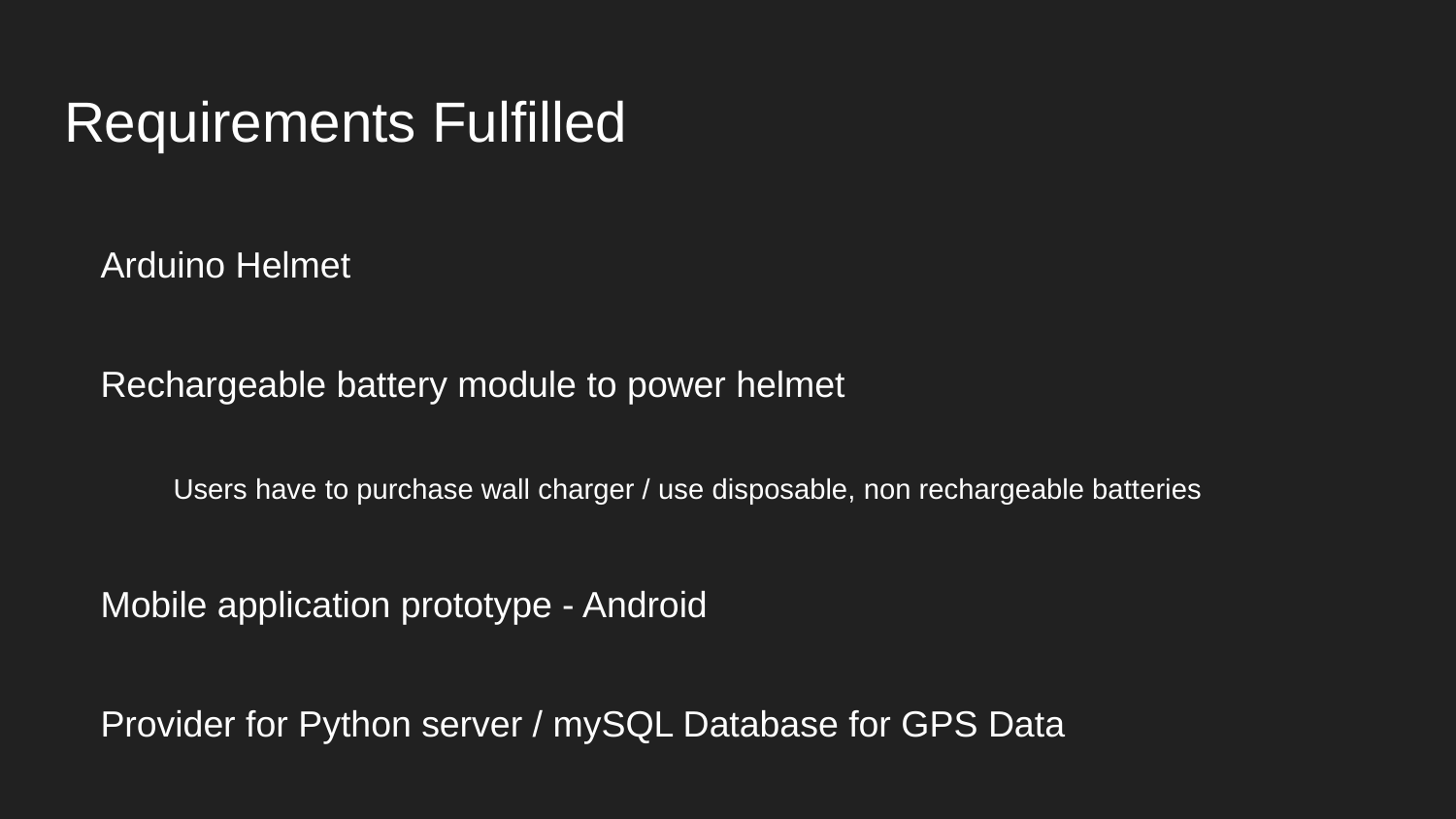

# Requirements Fulfilled
Arduino Helmet
Rechargeable battery module to power helmet
Users have to purchase wall charger / use disposable, non rechargeable batteries
Mobile application prototype - Android
Provider for Python server / mySQL Database for GPS Data